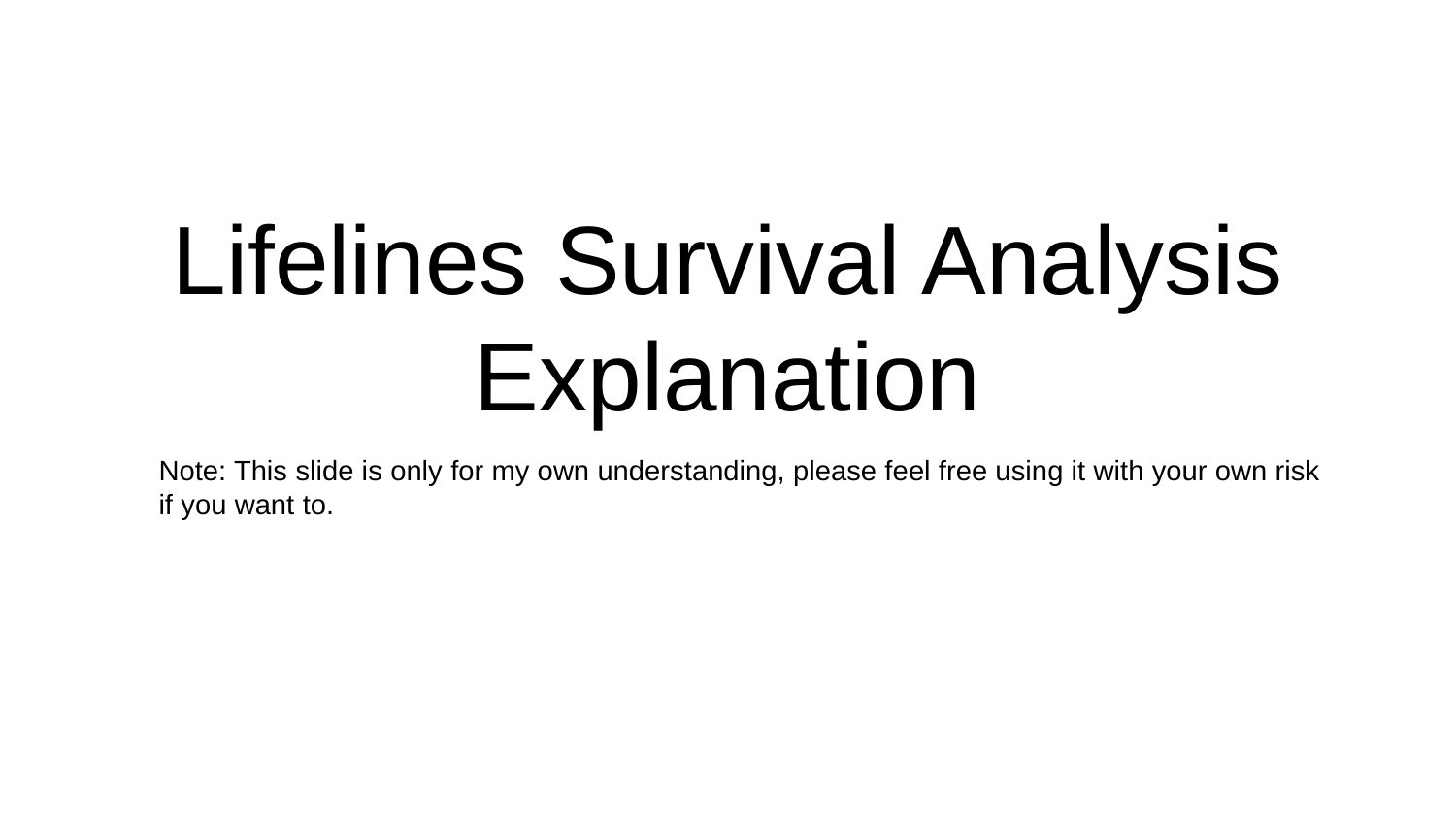

# Lifelines Survival Analysis Explanation
Note: This slide is only for my own understanding, please feel free using it with your own risk if you want to.